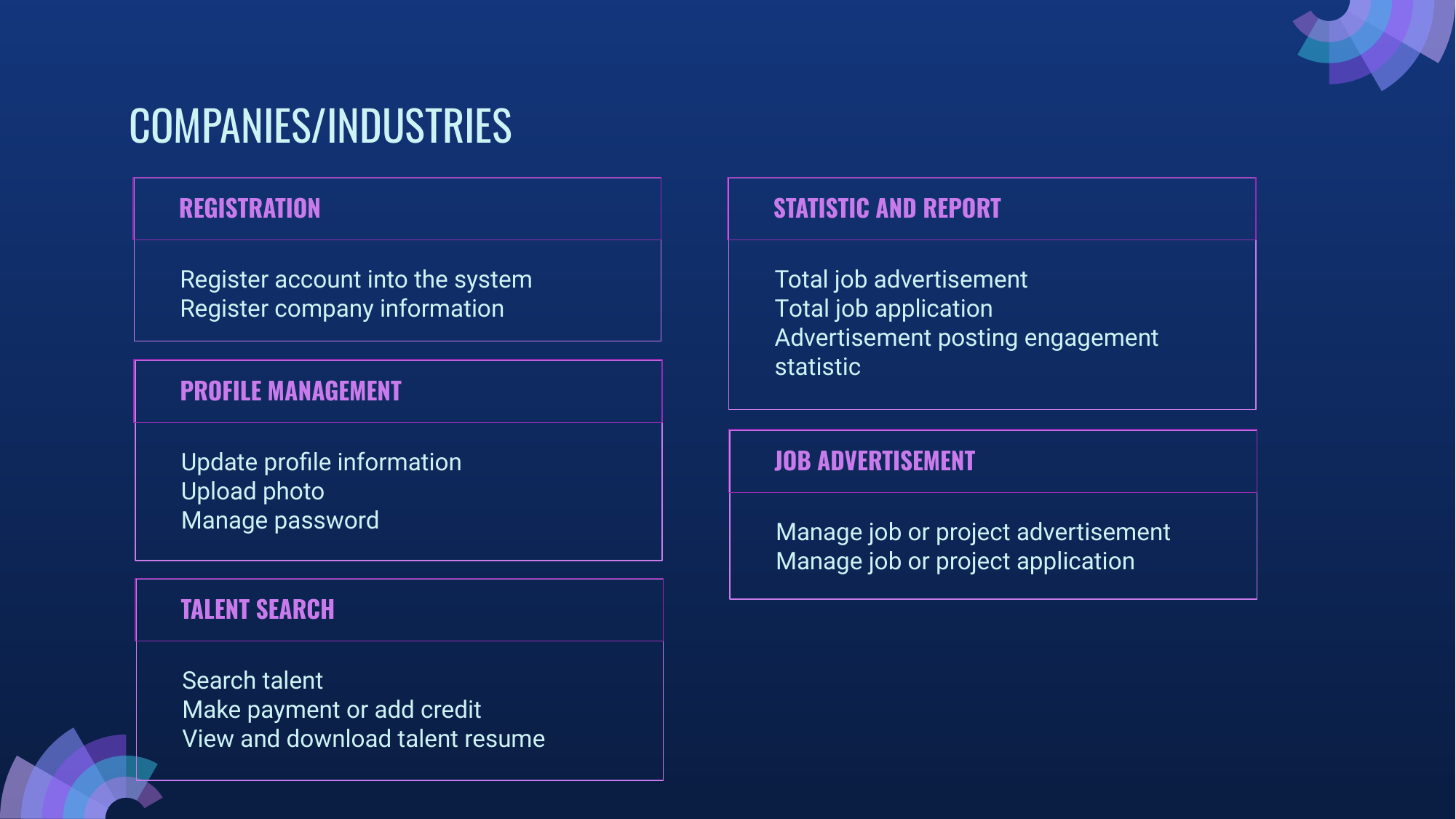

# COMPANIES/INDUSTRIES
REGISTRATION
STATISTIC AND REPORT
Register account into the system
Register company information

Total job advertisement
Total job application
Advertisement posting engagement statistic
PROFILE MANAGEMENT
Update profile information
Upload photo
Manage password

JOB ADVERTISEMENT
Manage job or project advertisement
Manage job or project application
TALENT SEARCH
Search talent
Make payment or add credit
View and download talent resume